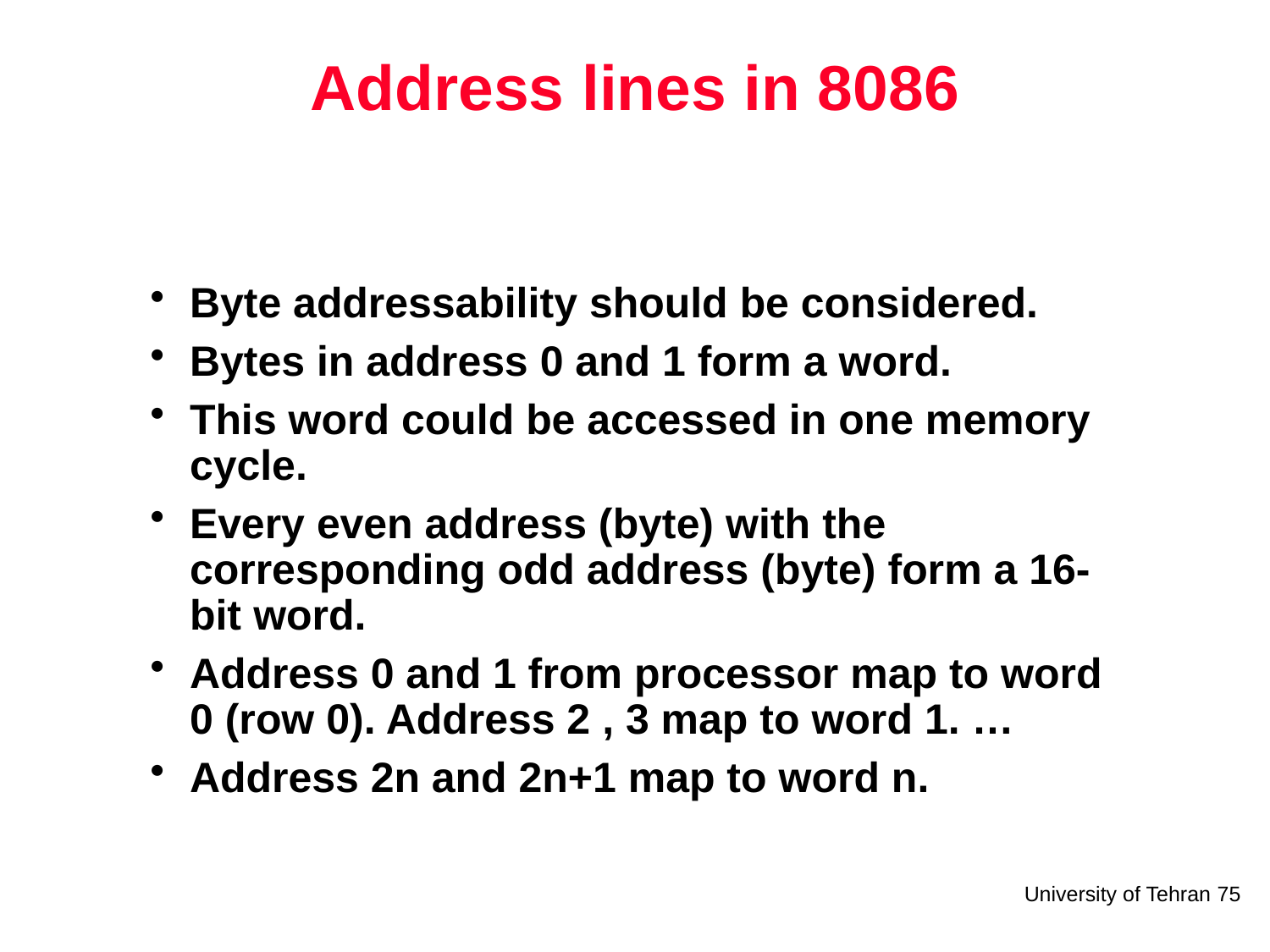

# Address lines in 8086
Byte addressability should be considered.
Bytes in address 0 and 1 form a word.
This word could be accessed in one memory cycle.
Every even address (byte) with the corresponding odd address (byte) form a 16-bit word.
Address 0 and 1 from processor map to word 0 (row 0). Address 2 , 3 map to word 1. …
Address 2n and 2n+1 map to word n.